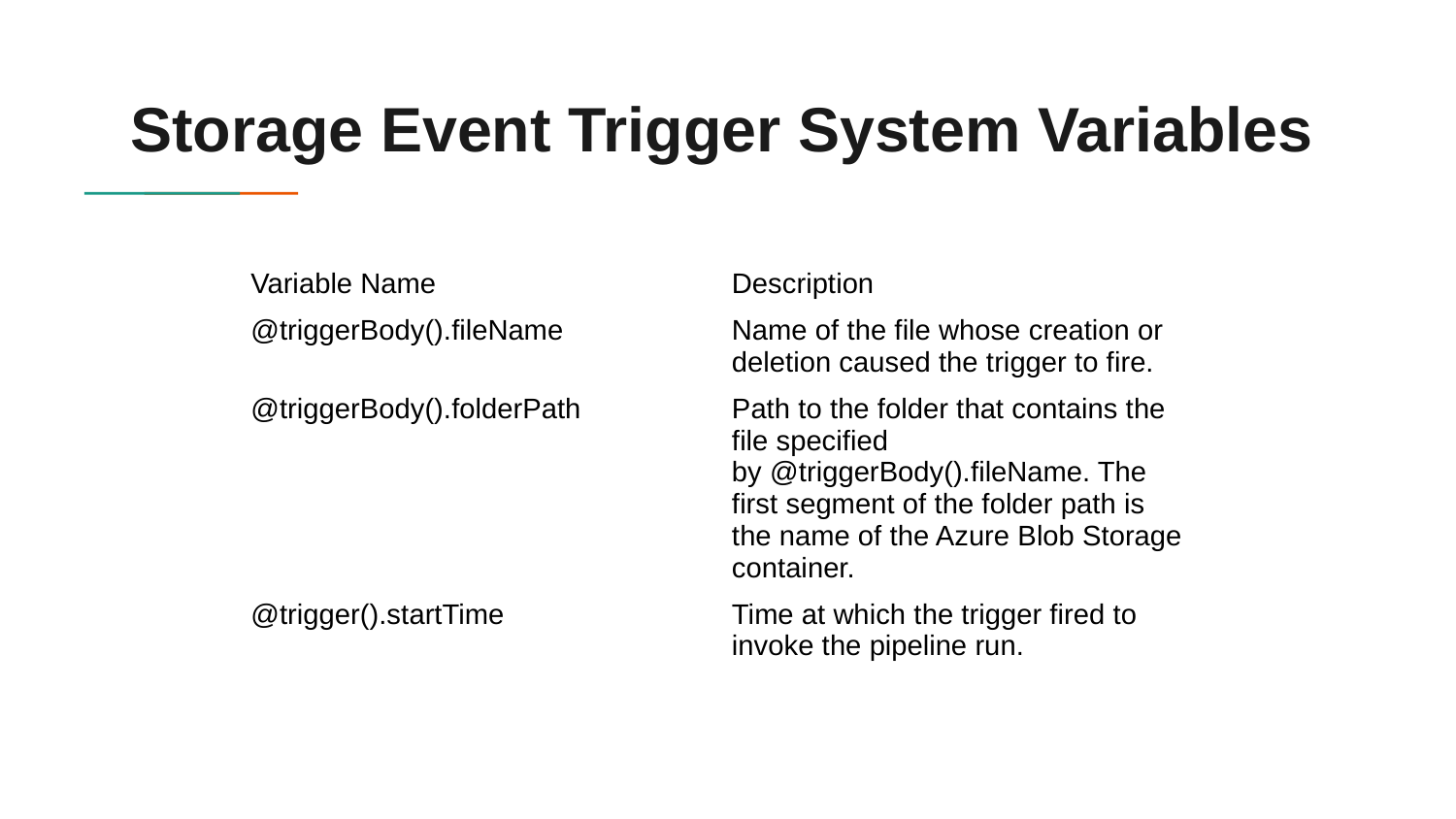

# Storage Event Trigger System Variables

| Variable Name | Description |
| --- | --- |
| @triggerBody().fileName | Name of the file whose creation or deletion caused the trigger to fire. |
| @triggerBody().folderPath | Path to the folder that contains the file specified by @triggerBody().fileName. The first segment of the folder path is the name of the Azure Blob Storage container. |
| @trigger().startTime | Time at which the trigger fired to invoke the pipeline run. |